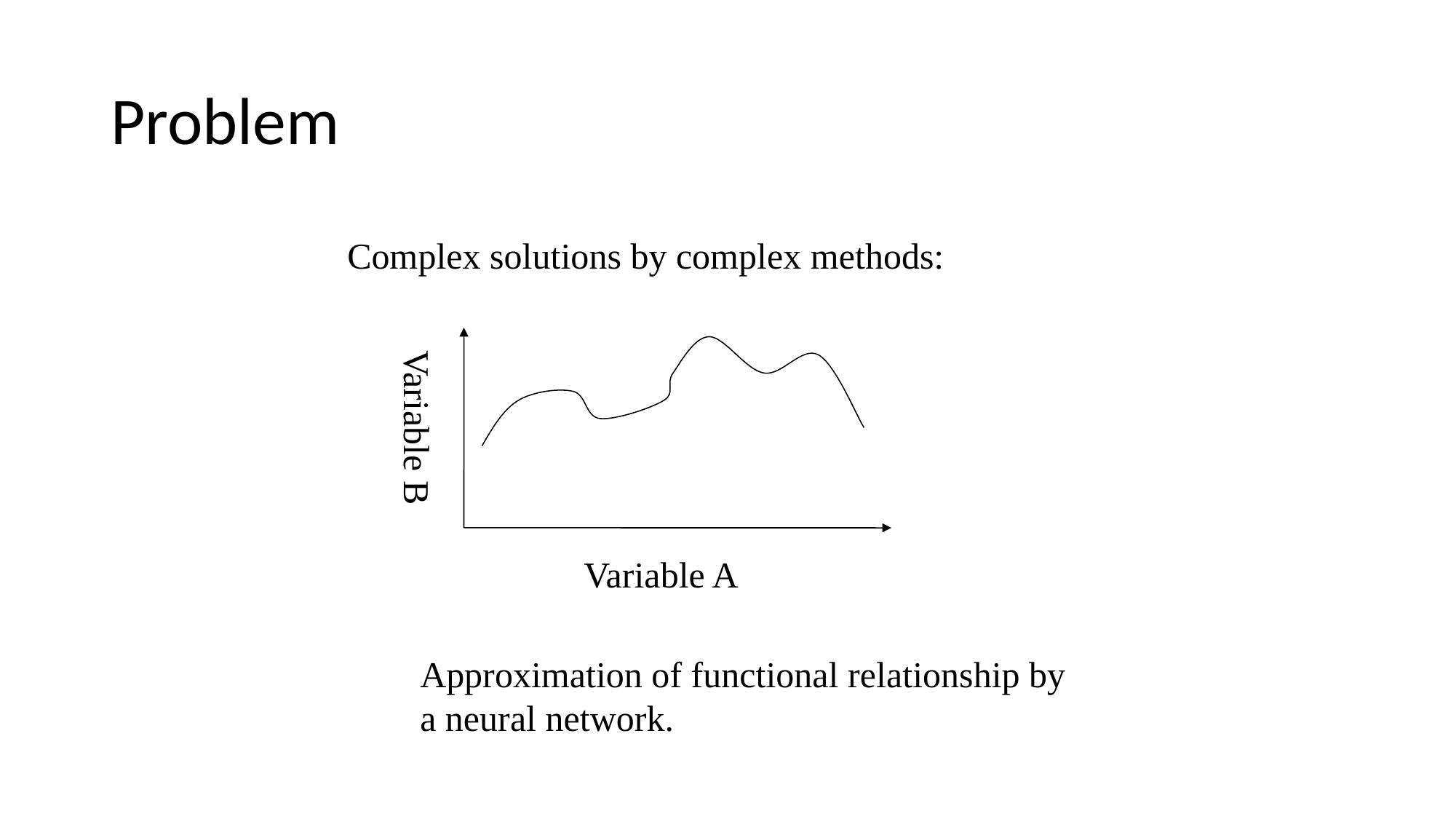

# Problem
Complex solutions by complex methods:

Variable B

Variable A
Approximation of functional relationship by a neural network.